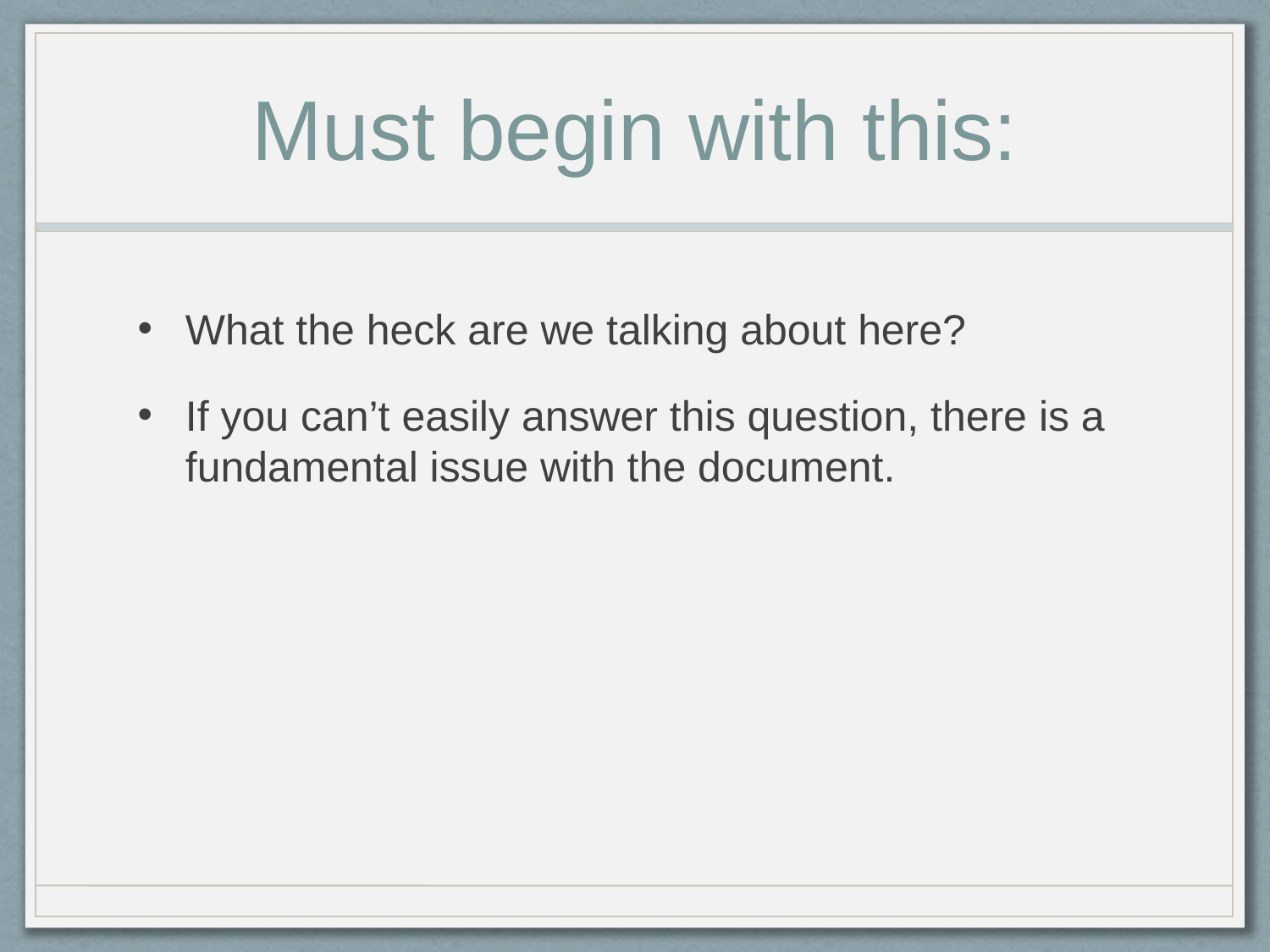

# Must begin with this:
What the heck are we talking about here?
If you can’t easily answer this question, there is a fundamental issue with the document.